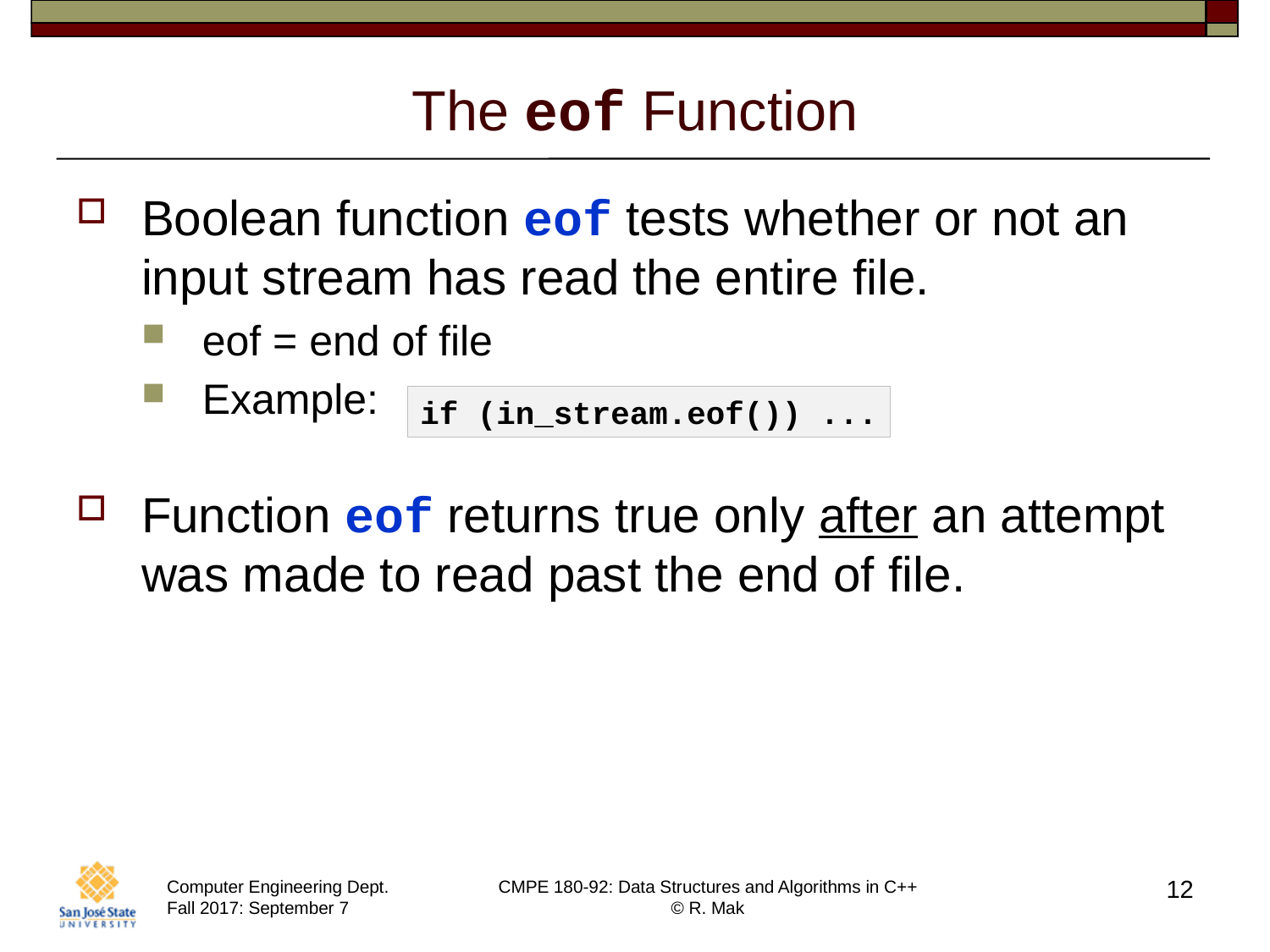

# The eof Function
Boolean function eof tests whether or not an input stream has read the entire file.
eof = end of file
Example:

Function eof returns true only after an attempt was made to read past the end of file.
if (in_stream.eof()) ...
12